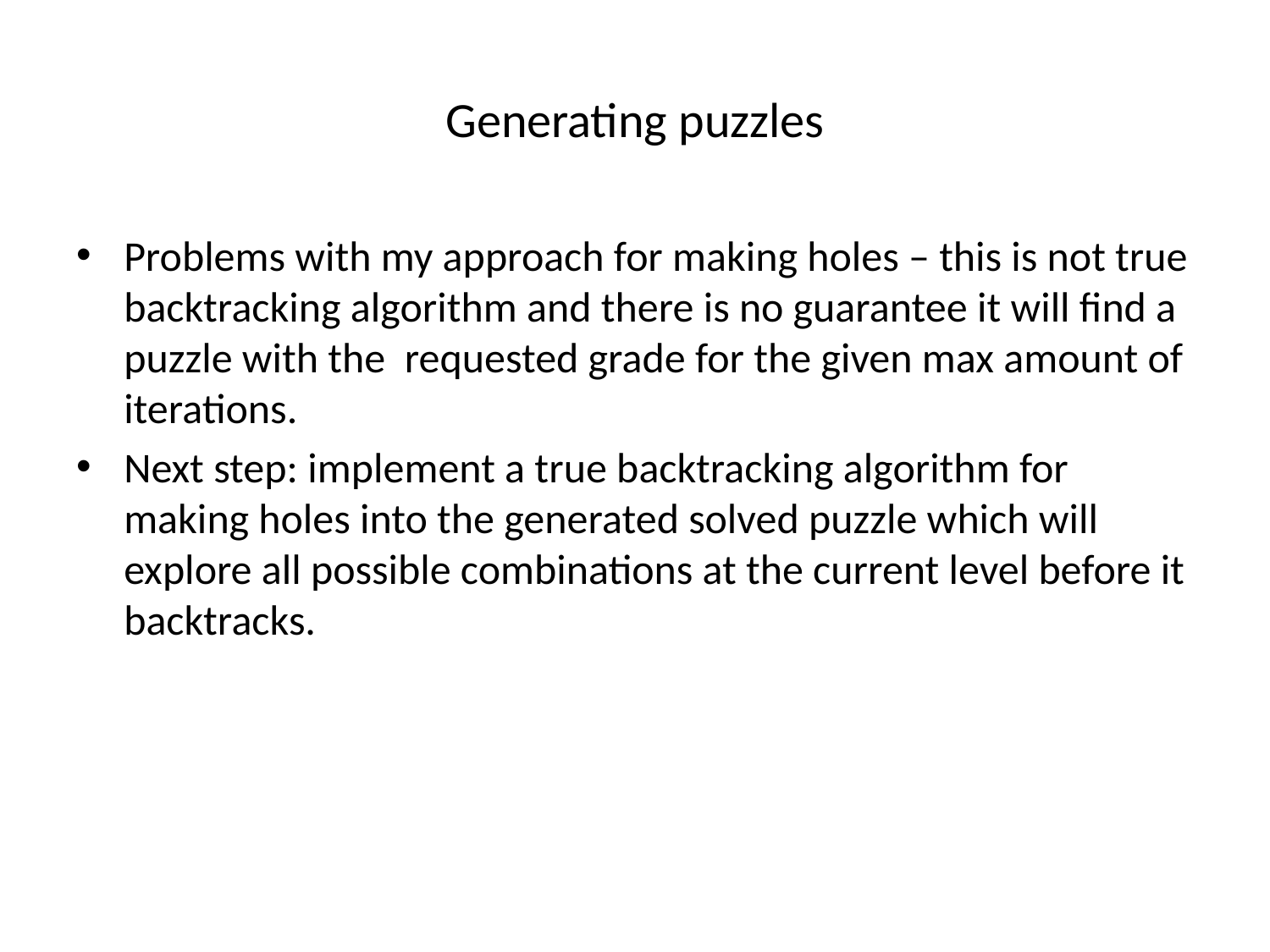

# Generating puzzles
Problems with my approach for making holes – this is not true backtracking algorithm and there is no guarantee it will find a puzzle with the  requested grade for the given max amount of iterations.
Next step: implement a true backtracking algorithm for making holes into the generated solved puzzle which will explore all possible combinations at the current level before it backtracks.